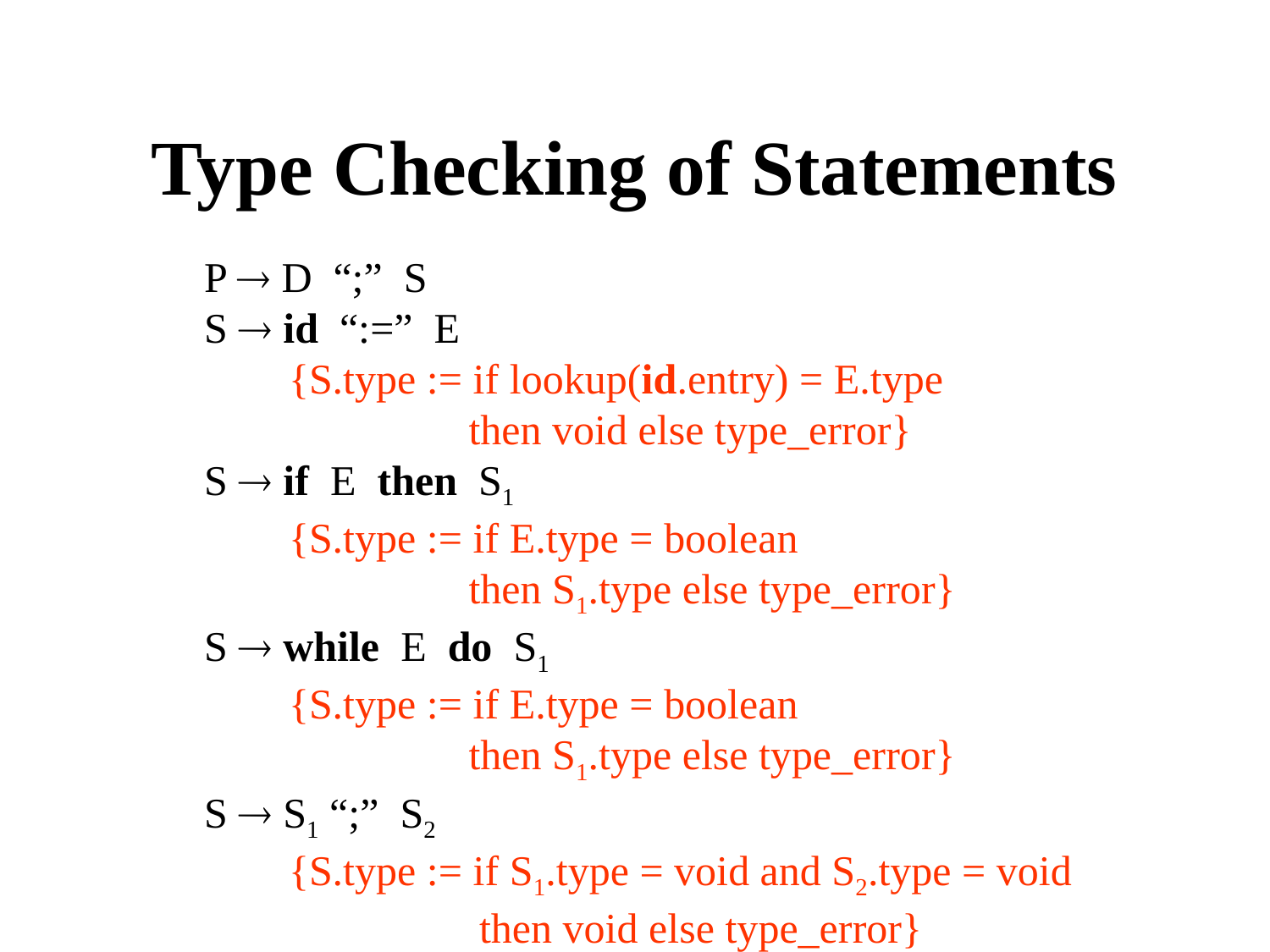

Type Checking of Statements
P → D  “;”  S
S → id  “:=”  E
        {S.type := if lookup(id.entry) = E.type
                         then void else type_error}
S → if  E  then  S1
        {S.type := if E.type = boolean
                         then S1.type else type_error}
S → while  E  do  S1
        {S.type := if E.type = boolean
                         then S1.type else type_error}
S → S1 “;”  S2
        {S.type := if S1.type = void and S2.type = void
                          then void else type_error}